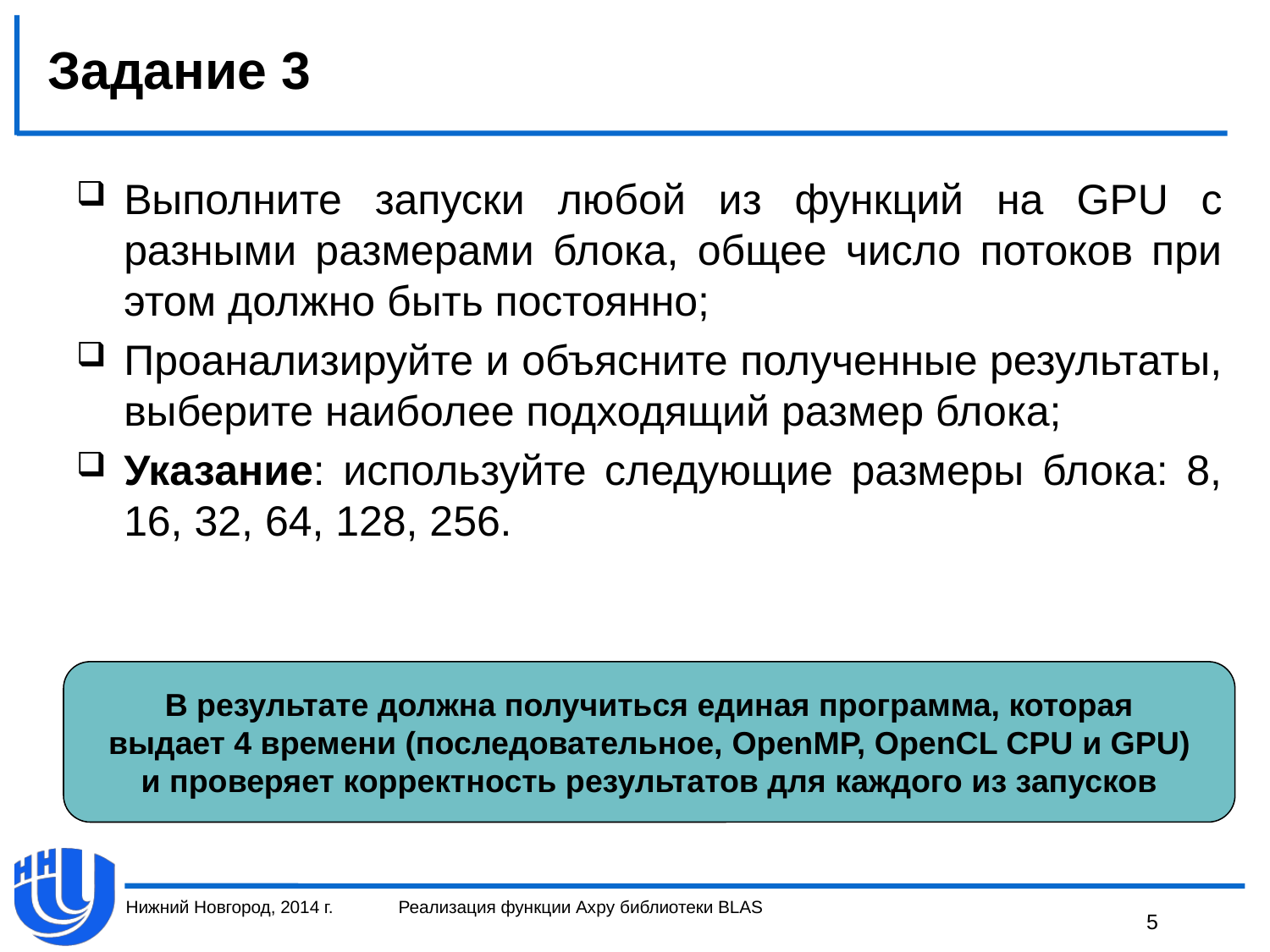

# Задание 3
Выполните запуски любой из функций на GPU с разными размерами блока, общее число потоков при этом должно быть постоянно;
Проанализируйте и объясните полученные результаты, выберите наиболее подходящий размер блока;
Указание: используйте следующие размеры блока: 8, 16, 32, 64, 128, 256.

В результате должна получиться единая программа, которая
выдает 4 времени (последовательное, OpenMP, OpenCL CPU и GPU)
и проверяет корректность результатов для каждого из запусков
Нижний Новгород, 2014 г.
Реализация функции Axpy библиотеки BLAS
5